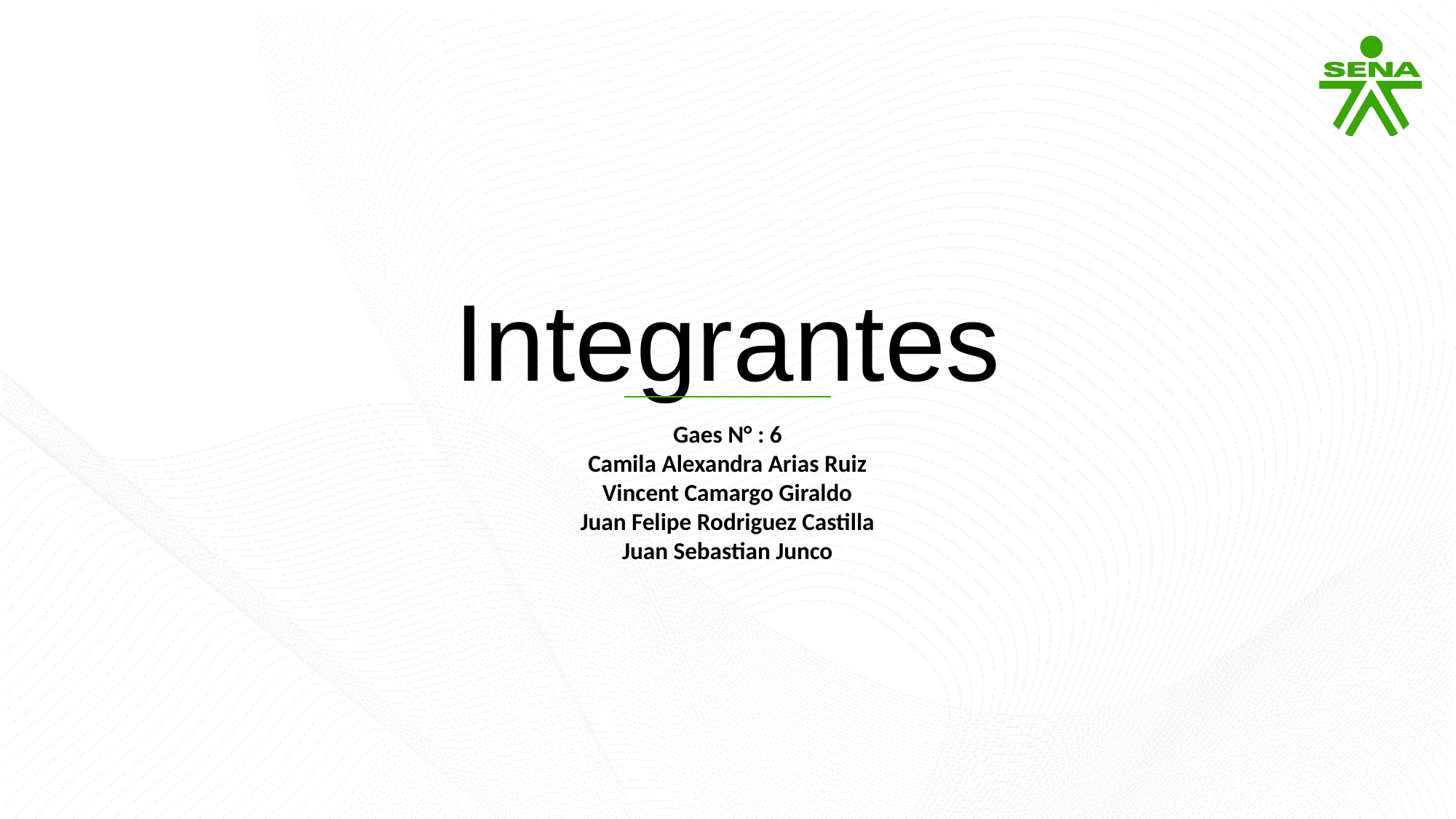

Integrantes
Gaes N° : 6
Camila Alexandra Arias Ruiz
Vincent Camargo Giraldo
Juan Felipe Rodriguez Castilla
Juan Sebastian Junco